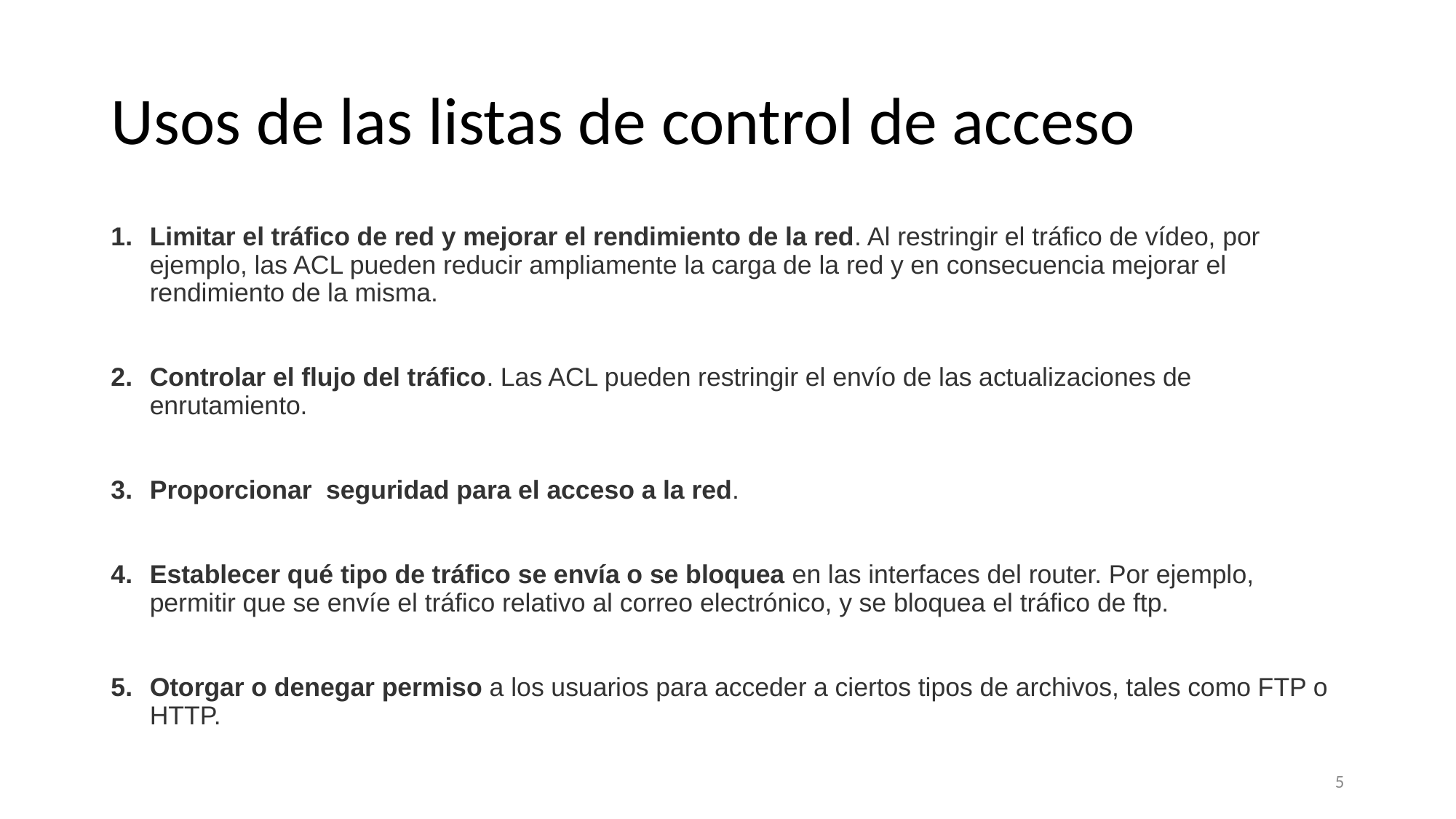

# Usos de las listas de control de acceso
Limitar el tráfico de red y mejorar el rendimiento de la red. Al restringir el tráfico de vídeo, por ejemplo, las ACL pueden reducir ampliamente la carga de la red y en consecuencia mejorar el rendimiento de la misma.

Controlar el flujo del tráfico. Las ACL pueden restringir el envío de las actualizaciones de enrutamiento.

Proporcionar  seguridad para el acceso a la red.

Establecer qué tipo de tráfico se envía o se bloquea en las interfaces del router. Por ejemplo, permitir que se envíe el tráfico relativo al correo electrónico, y se bloquea el tráfico de ftp.

Otorgar o denegar permiso a los usuarios para acceder a ciertos tipos de archivos, tales como FTP o HTTP.
5